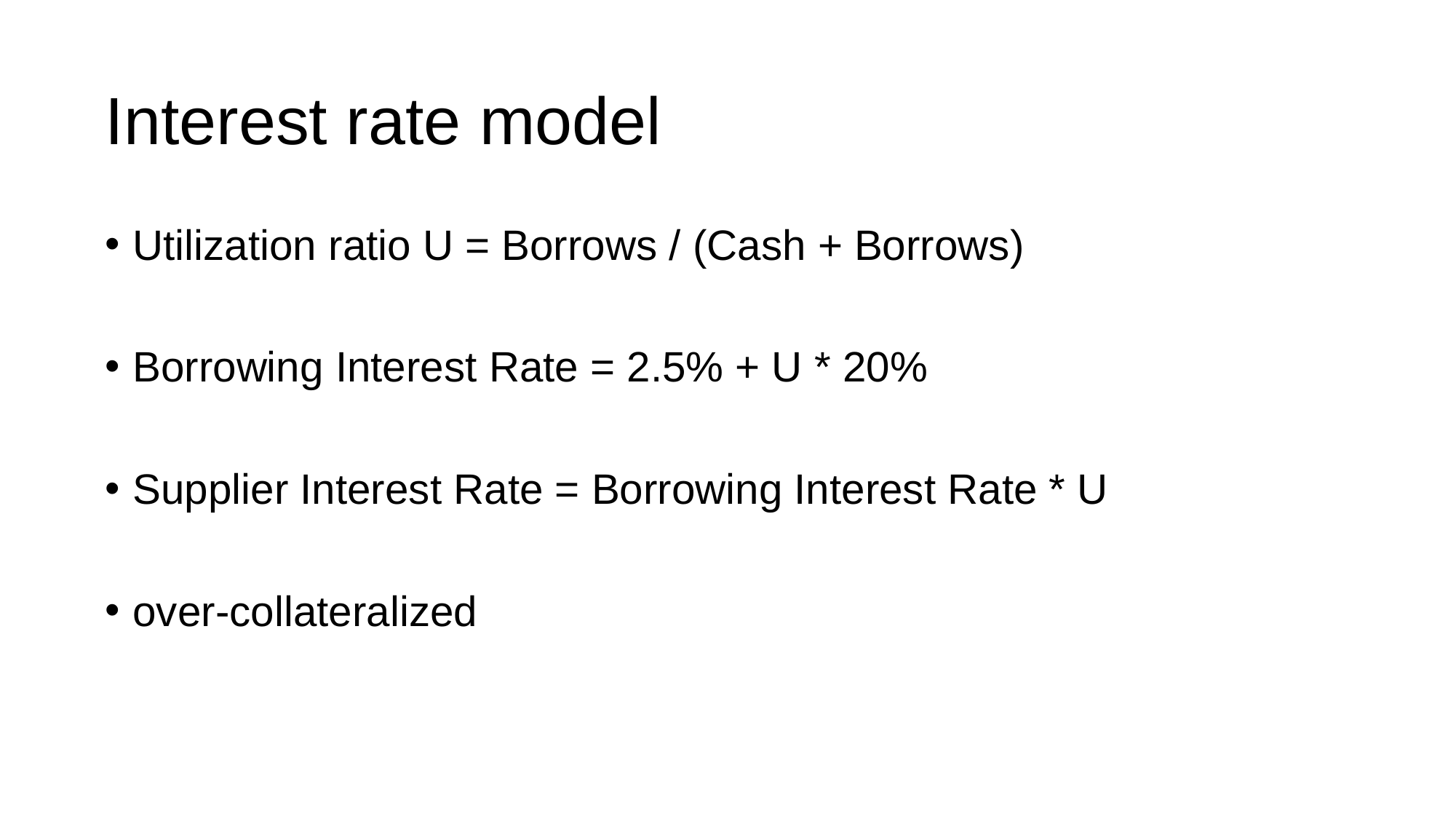

# Interest rate model
Utilization ratio U = Borrows / (Cash + Borrows)

Borrowing Interest Rate = 2.5% + U * 20%

Supplier Interest Rate = Borrowing Interest Rate * U

over-collateralized